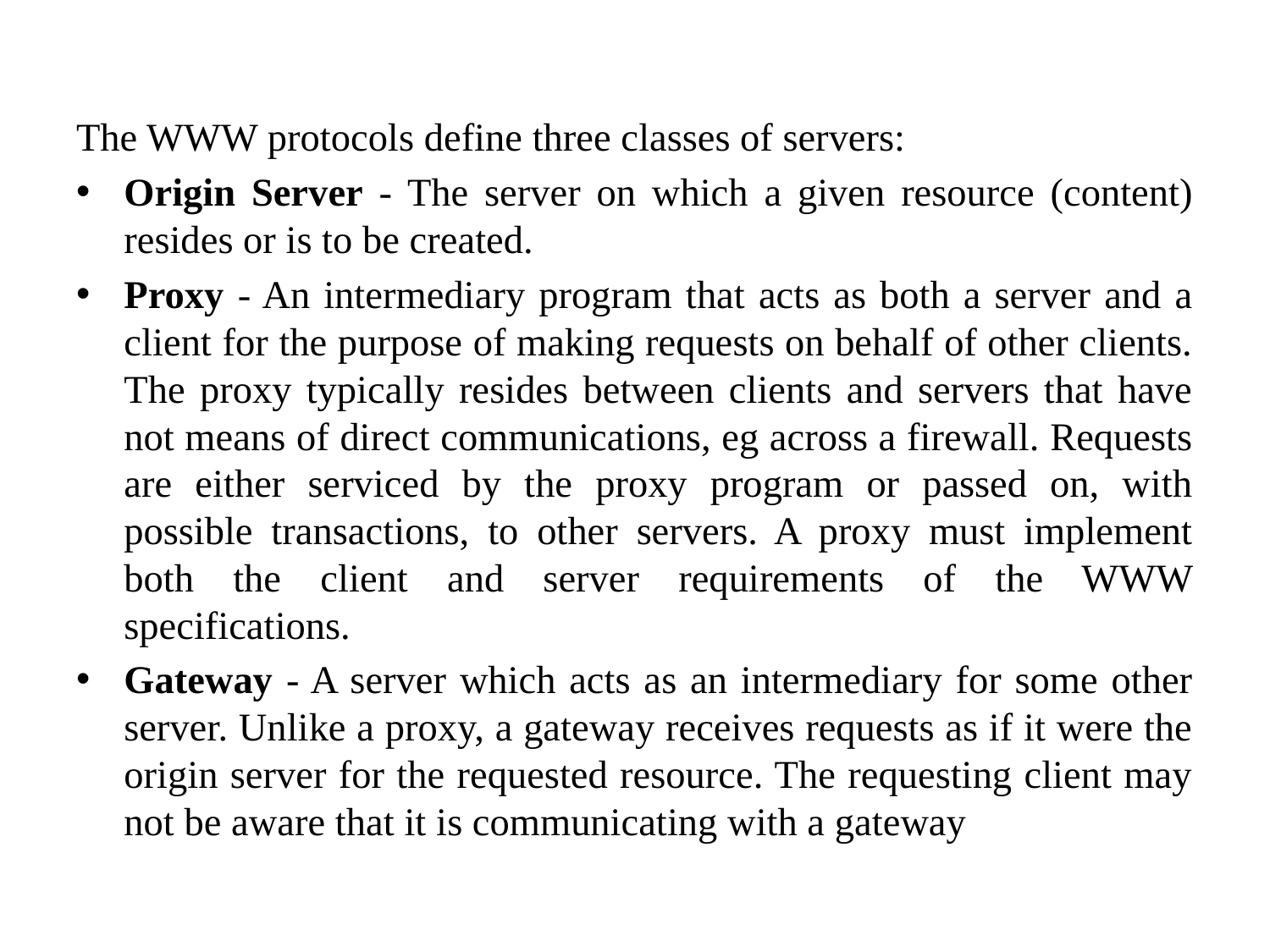

The WWW protocols define three classes of servers:
Origin Server - The server on which a given resource (content) resides or is to be created.
Proxy - An intermediary program that acts as both a server and a client for the purpose of making requests on behalf of other clients. The proxy typically resides between clients and servers that have not means of direct communications, eg across a firewall. Requests are either serviced by the proxy program or passed on, with possible transactions, to other servers. A proxy must implement both the client and server requirements of the WWW specifications.
Gateway - A server which acts as an intermediary for some other server. Unlike a proxy, a gateway receives requests as if it were the origin server for the requested resource. The requesting client may not be aware that it is communicating with a gateway